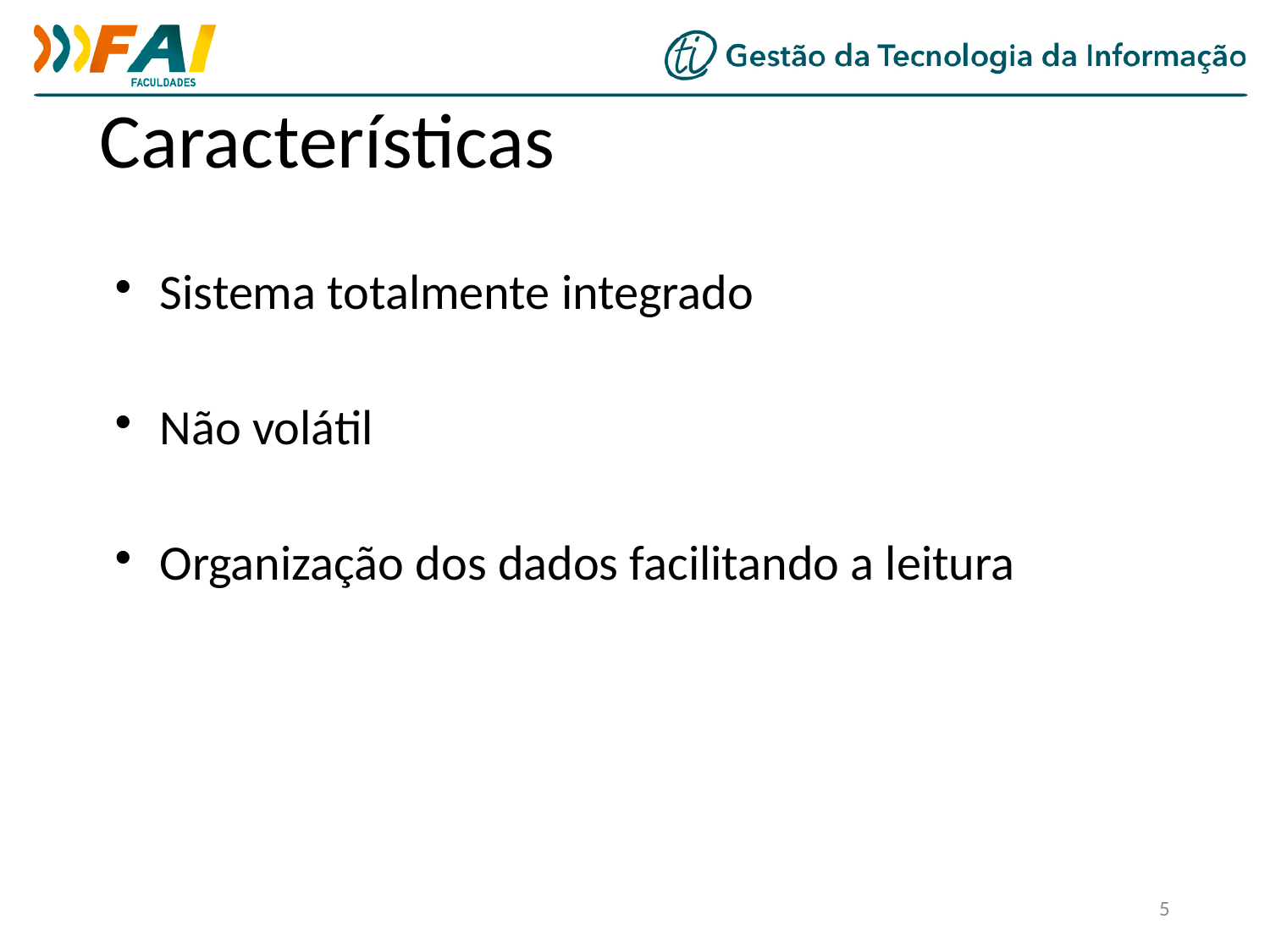

Características
Sistema totalmente integrado

Não volátil

Organização dos dados facilitando a leitura
5